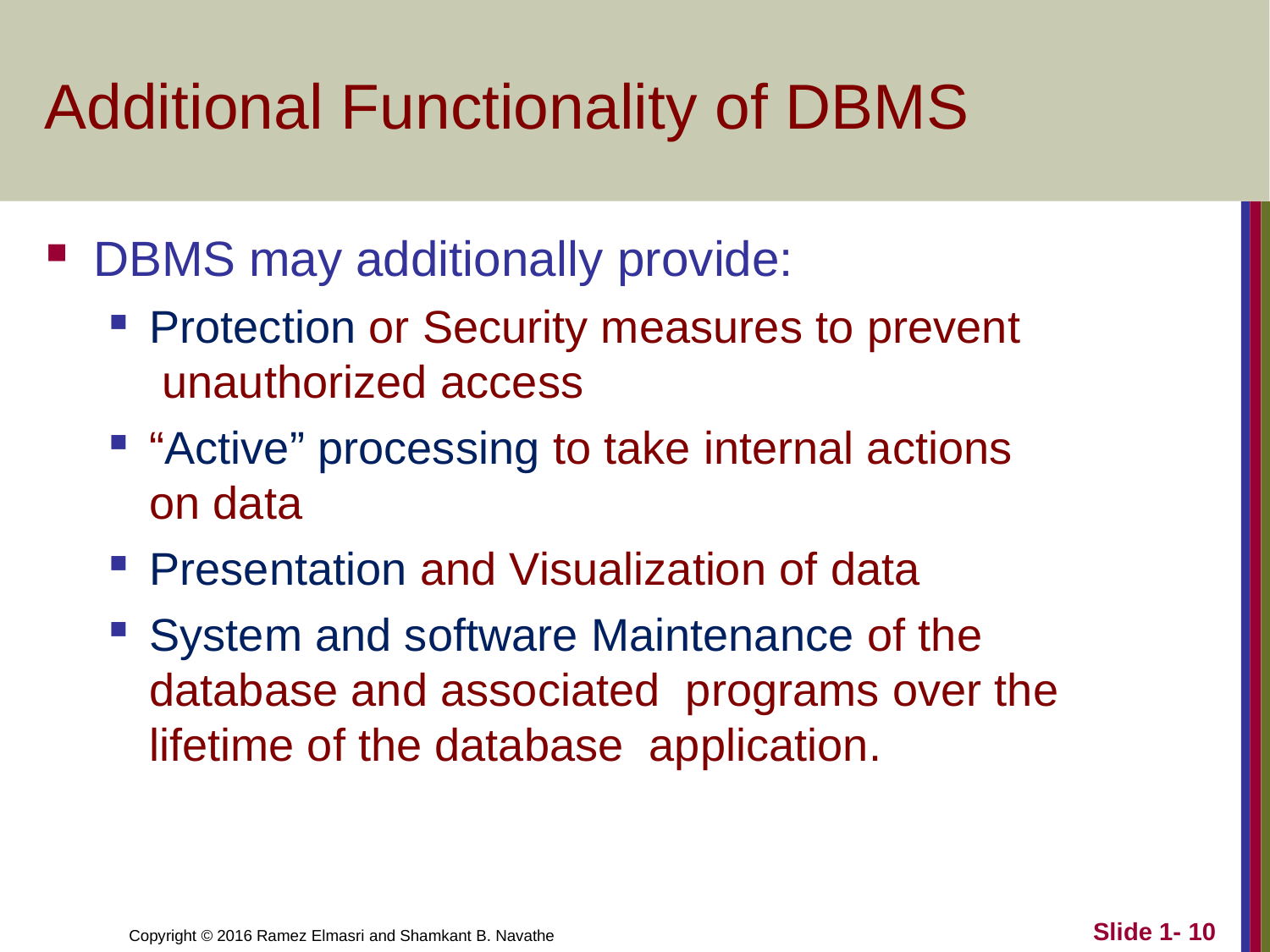

# Additional Functionality of DBMS
DBMS may additionally provide:
Protection or Security measures to prevent  unauthorized access
“Active” processing to take internal actions on data
Presentation and Visualization of data
System and software Maintenance of the database and associated  programs over the lifetime of the database  application.
Slide 1- 10
Copyright © 2016 Ramez Elmasri and Shamkant B. Navathe